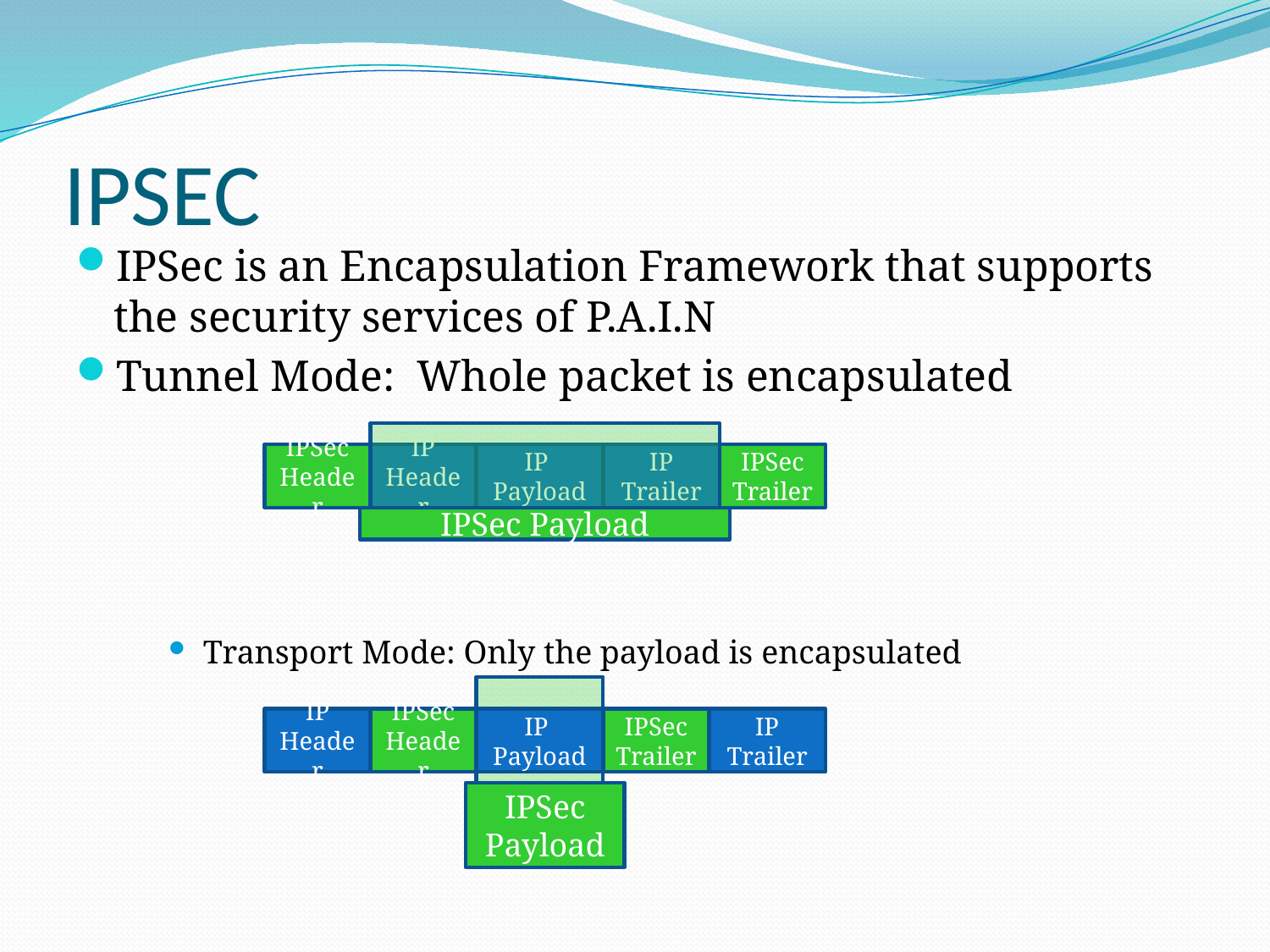

# IPSEC
IPSec is an Encapsulation Framework that supports the security services of P.A.I.N
Tunnel Mode:  Whole packet is encapsulated

Transport Mode: Only the payload is encapsulated

IPSec Header
IP Header
IP  Payload
IP Trailer
IPSec Trailer
IPSec Payload

IP Header
IPSec Header
IP  Payload
IPSec Trailer
IP Trailer
IPSec Payload